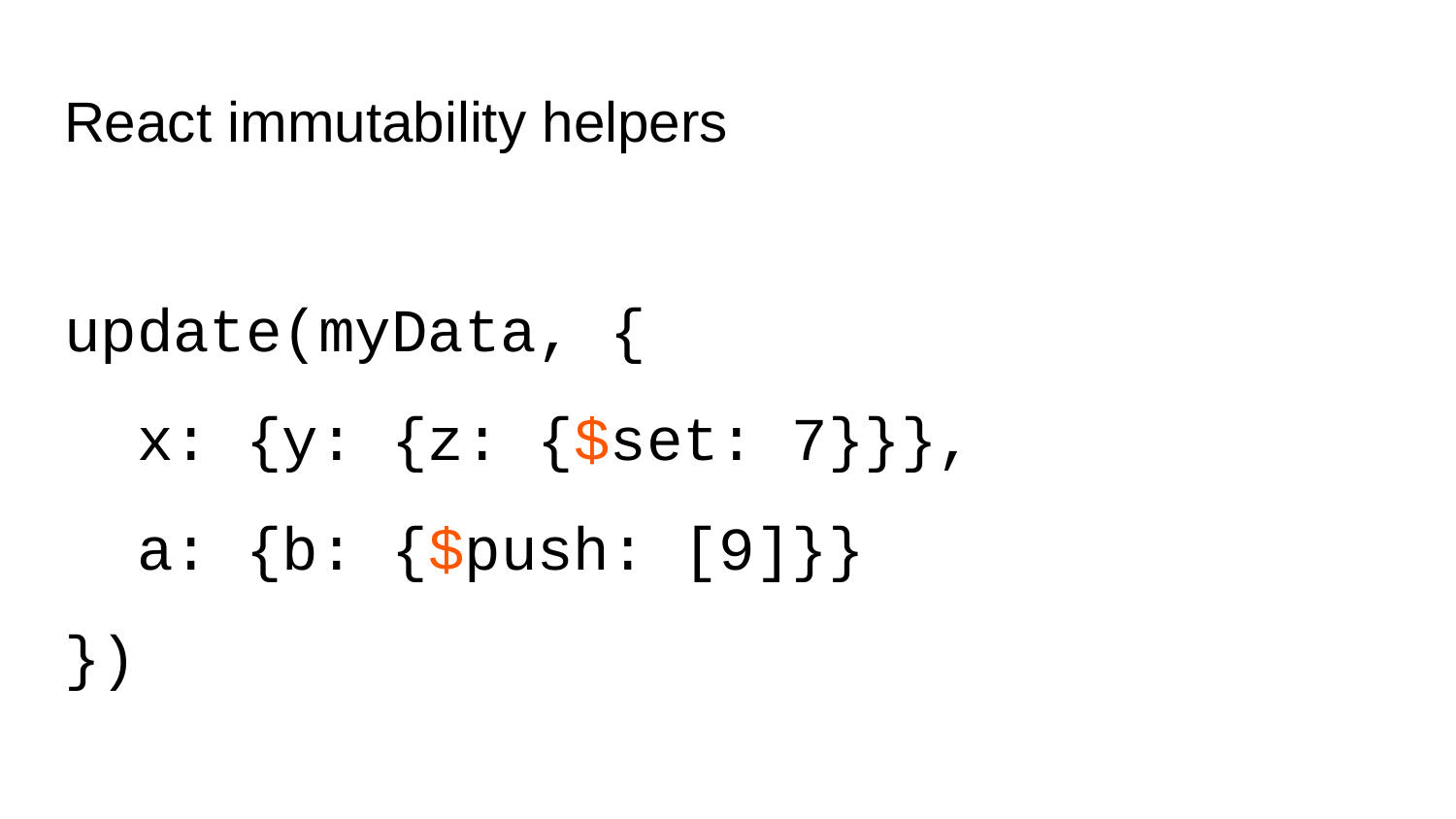

# React immutability helpers
update(myData, {
  x: {y: {z: {$set: 7}}},
  a: {b: {$push: [9]}}
})